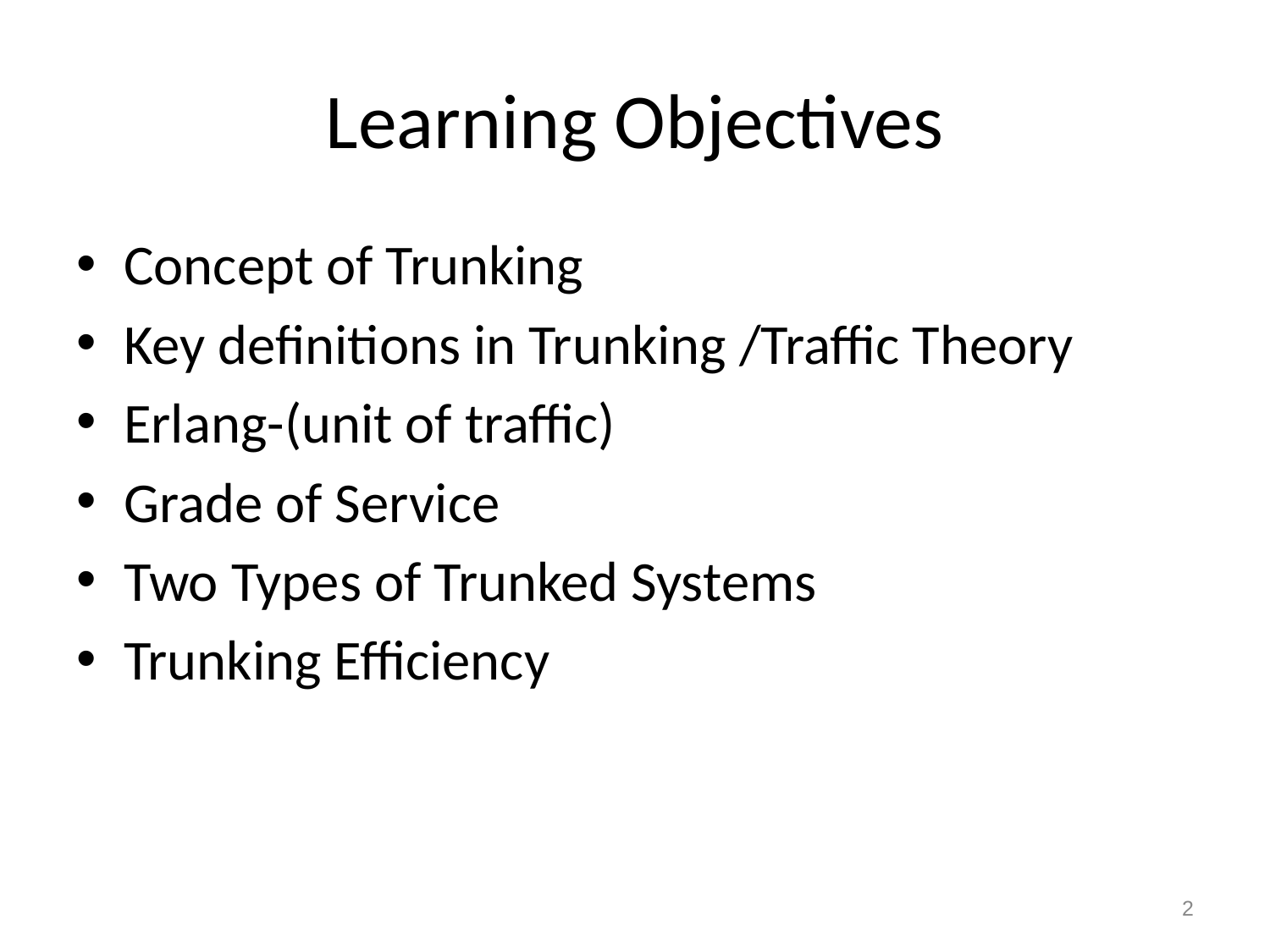

# Learning Objectives
Concept of Trunking
Key definitions in Trunking /Traffic Theory
Erlang-(unit of traffic)
Grade of Service
Two Types of Trunked Systems
Trunking Efficiency

2